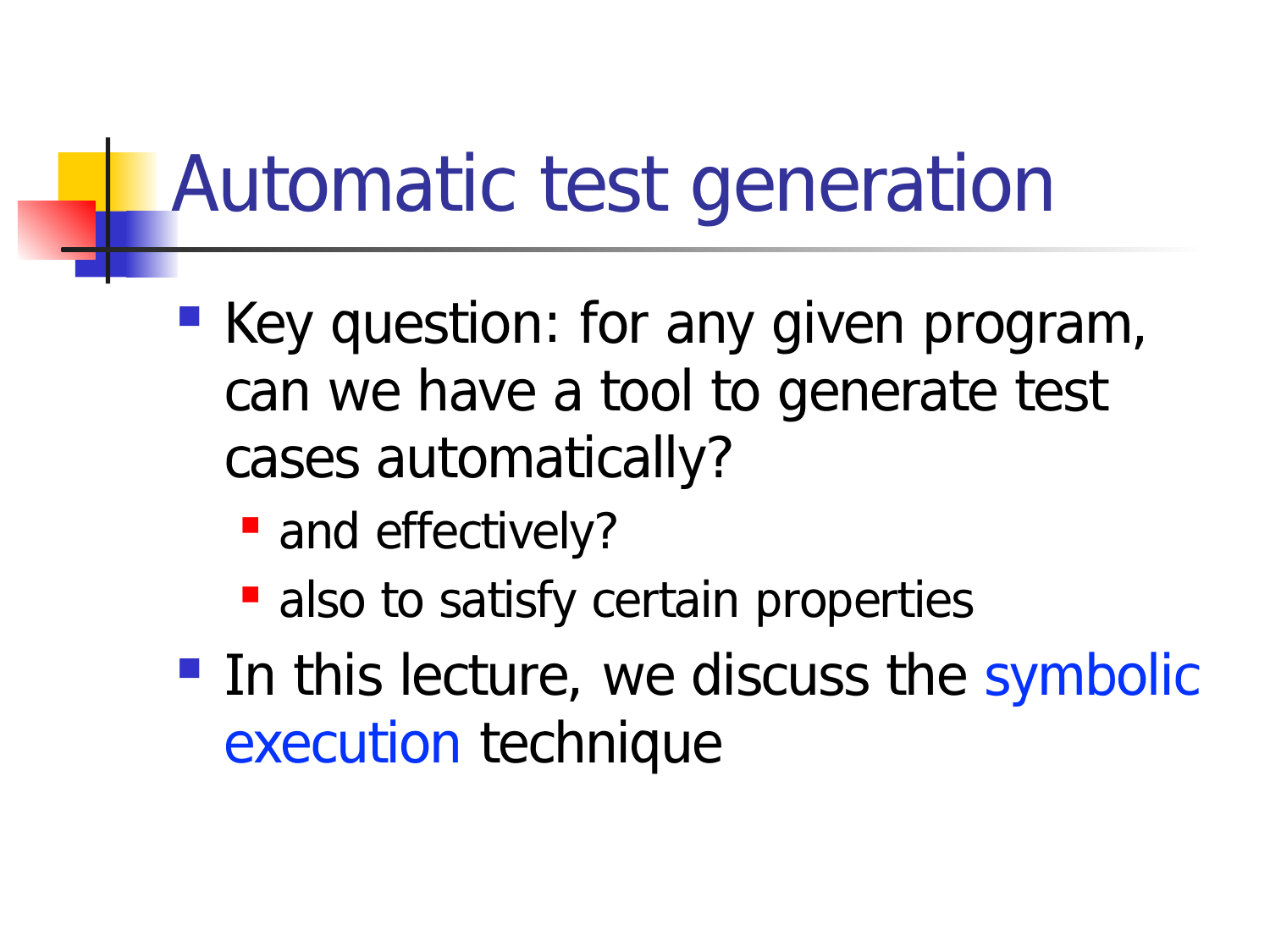

# Automatic test generation
Key question: for any given program, can we have a tool to generate test cases automatically?
and effectively?
also to satisfy certain properties
In this lecture, we discuss the symbolic execution technique